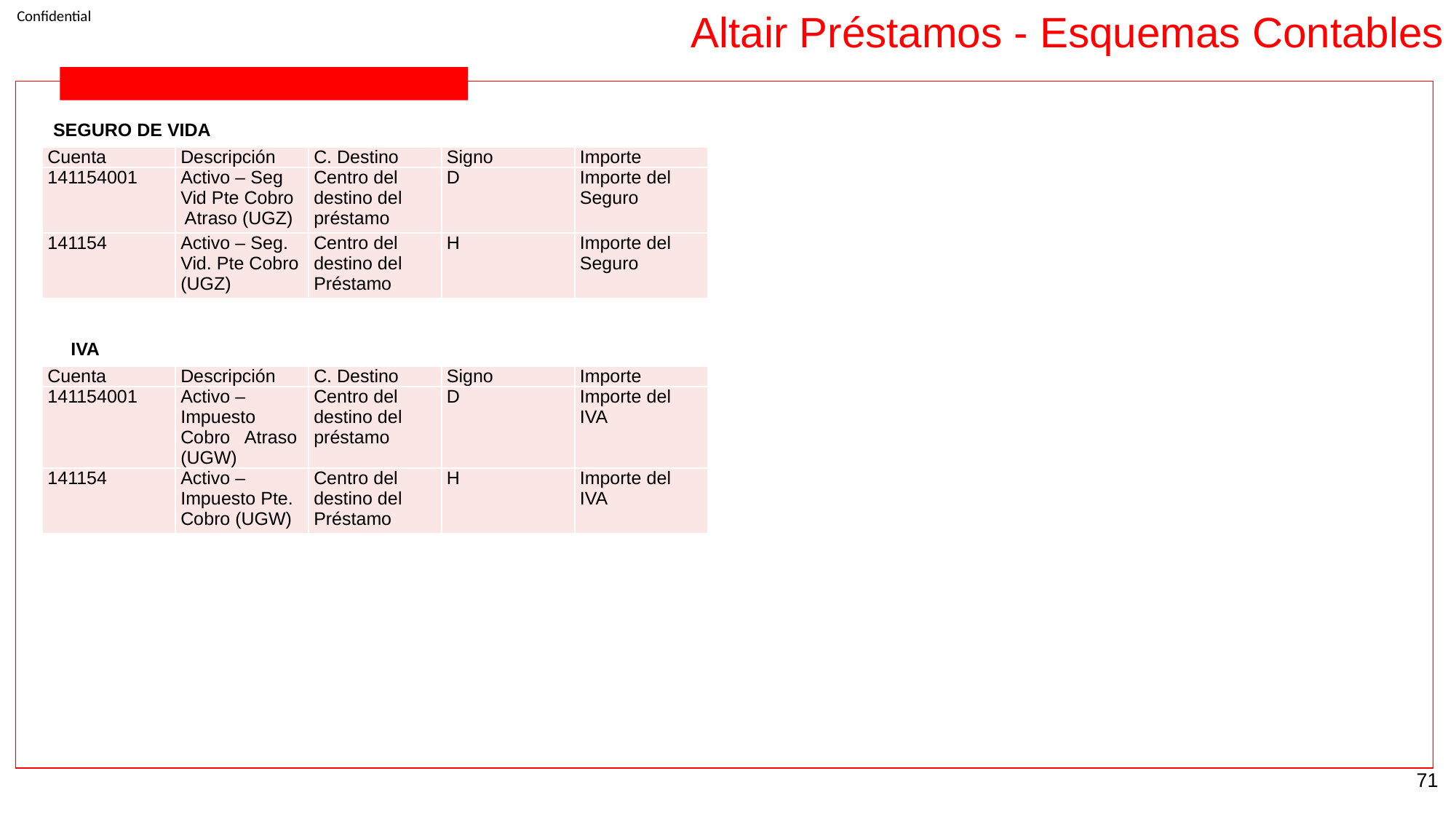

Altair Préstamos - Esquemas Contables

SEGURO DE VIDA
| Cuenta | Descripción | C. Destino | Signo | Importe |
| --- | --- | --- | --- | --- |
| 141154001 | Activo – Seg Vid Pte Cobro Atraso (UGZ) | Centro del destino del préstamo | D | Importe del Seguro |
| 141154 | Activo – Seg. Vid. Pte Cobro (UGZ) | Centro del destino del Préstamo | H | Importe del Seguro |
IVA
| Cuenta | Descripción | C. Destino | Signo | Importe |
| --- | --- | --- | --- | --- |
| 141154001 | Activo – Impuesto Cobro Atraso (UGW) | Centro del destino del préstamo | D | Importe del IVA |
| 141154 | Activo – Impuesto Pte. Cobro (UGW) | Centro del destino del Préstamo | H | Importe del IVA |
71